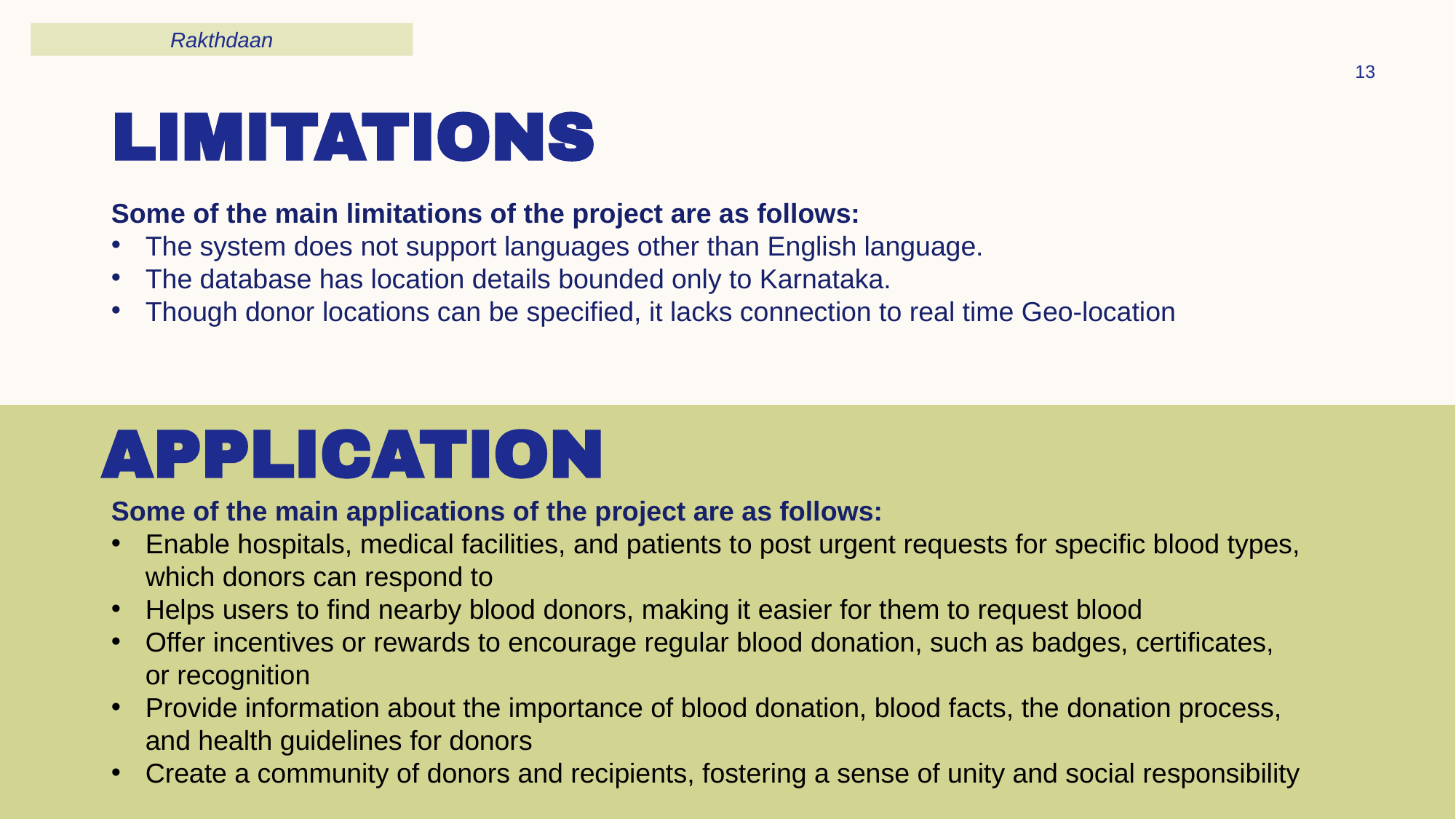

Presentation title
Rakthdaan
13
# Limitations
Some of the main limitations of the project are as follows:
The system does not support languages other than English language.
The database has location details bounded only to Karnataka.
Though donor locations can be specified, it lacks connection to real time Geo-location
Application
Some of the main applications of the project are as follows:
Enable hospitals, medical facilities, and patients to post urgent requests for specific blood types, which donors can respond to
Helps users to find nearby blood donors, making it easier for them to request blood
Offer incentives or rewards to encourage regular blood donation, such as badges, certificates, or recognition
Provide information about the importance of blood donation, blood facts, the donation process, and health guidelines for donors
Create a community of donors and recipients, fostering a sense of unity and social responsibility